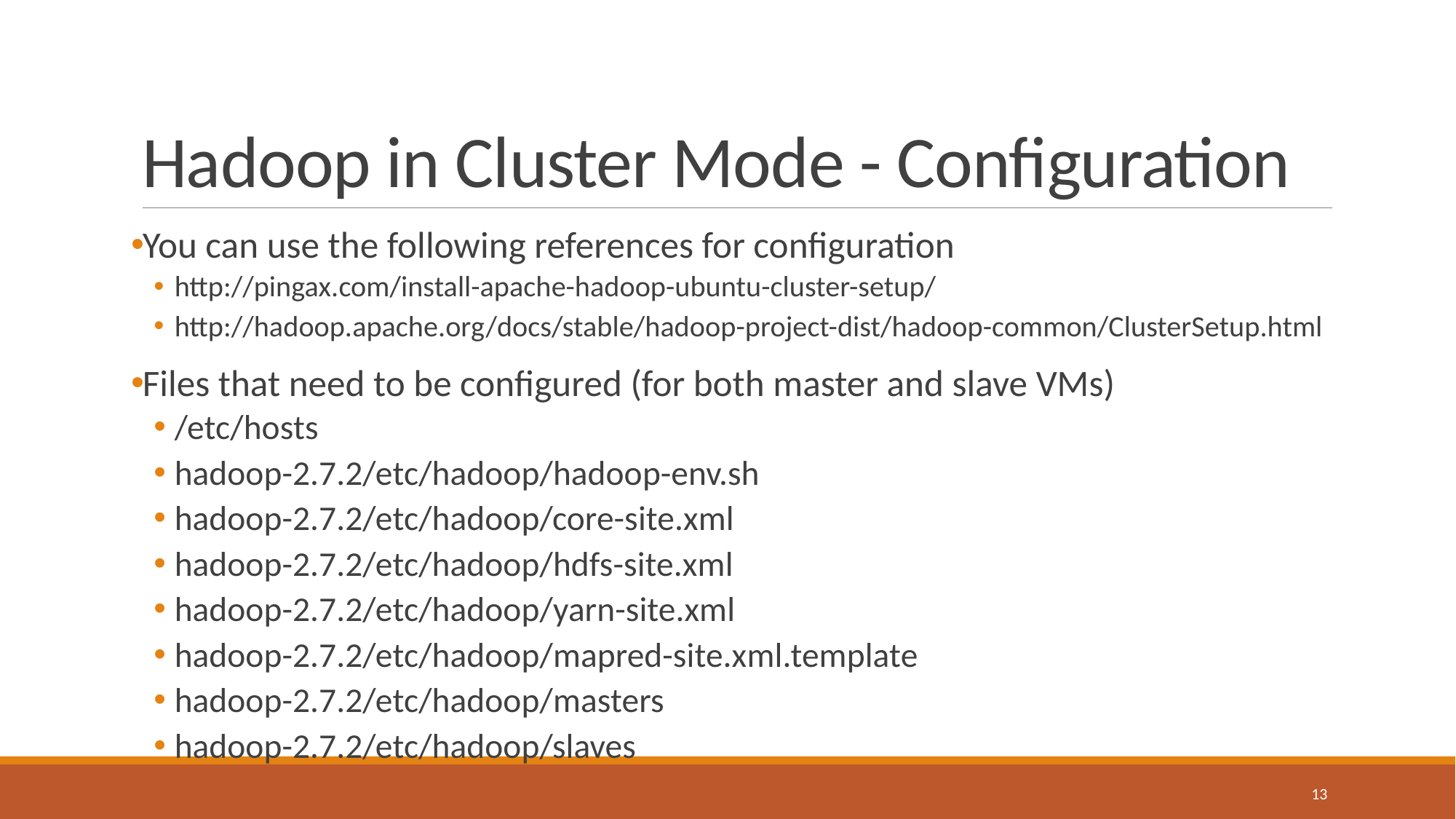

# Hadoop in Cluster Mode - Configuration
You can use the following references for configuration
http://pingax.com/install-apache-hadoop-ubuntu-cluster-setup/
http://hadoop.apache.org/docs/stable/hadoop-project-dist/hadoop-common/ClusterSetup.html
Files that need to be configured (for both master and slave VMs)
/etc/hosts
hadoop-2.7.2/etc/hadoop/hadoop-env.sh
hadoop-2.7.2/etc/hadoop/core-site.xml
hadoop-2.7.2/etc/hadoop/hdfs-site.xml
hadoop-2.7.2/etc/hadoop/yarn-site.xml
hadoop-2.7.2/etc/hadoop/mapred-site.xml.template
hadoop-2.7.2/etc/hadoop/masters
hadoop-2.7.2/etc/hadoop/slaves

13